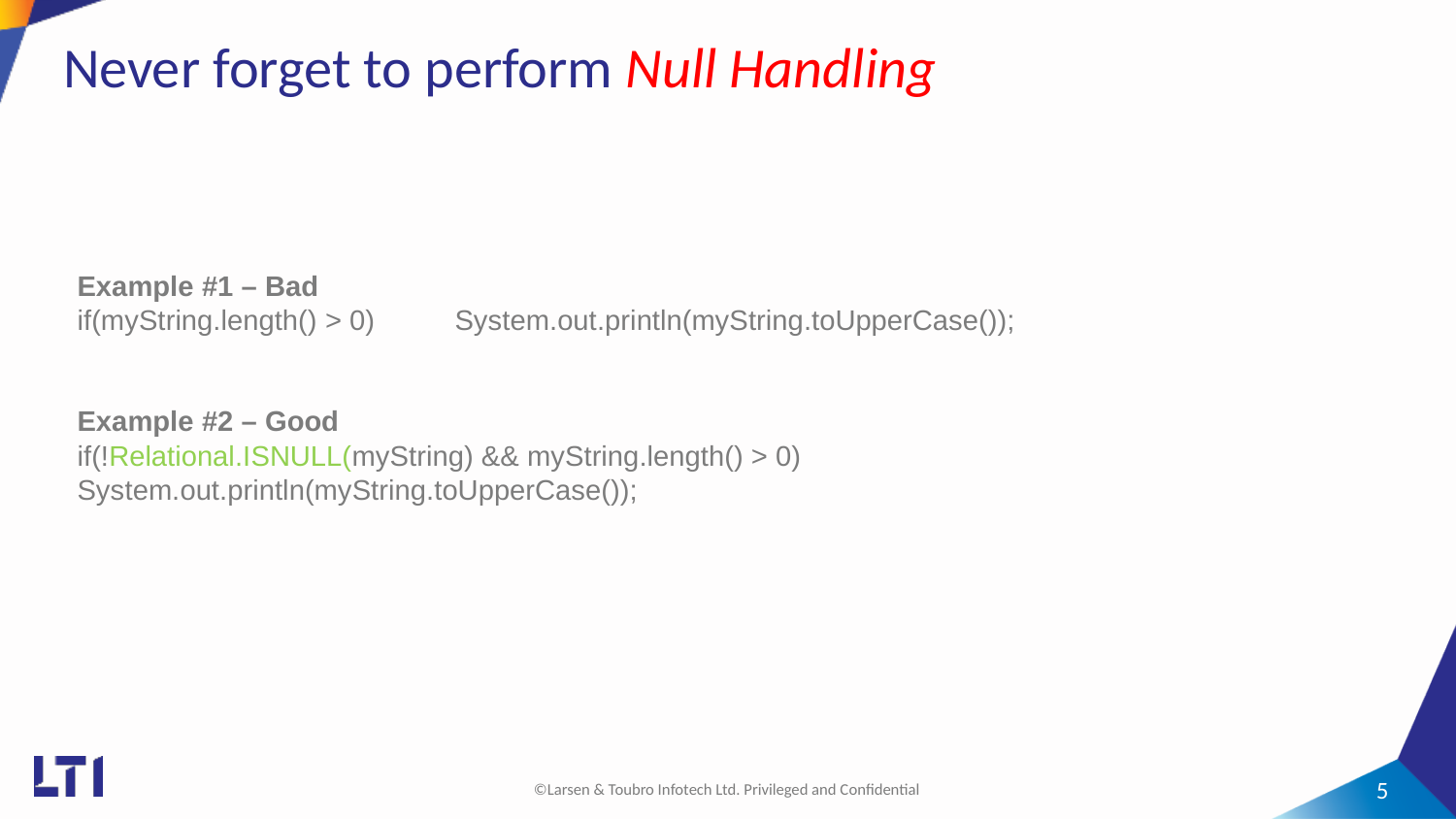

# Never forget to perform Null Handling
Example #1 – Bad
if(myString.length() > 0)          System.out.println(myString.toUpperCase());

Example #2 – Good
if(!Relational.ISNULL(myString) && myString.length() > 0)  System.out.println(myString.toUpperCase());